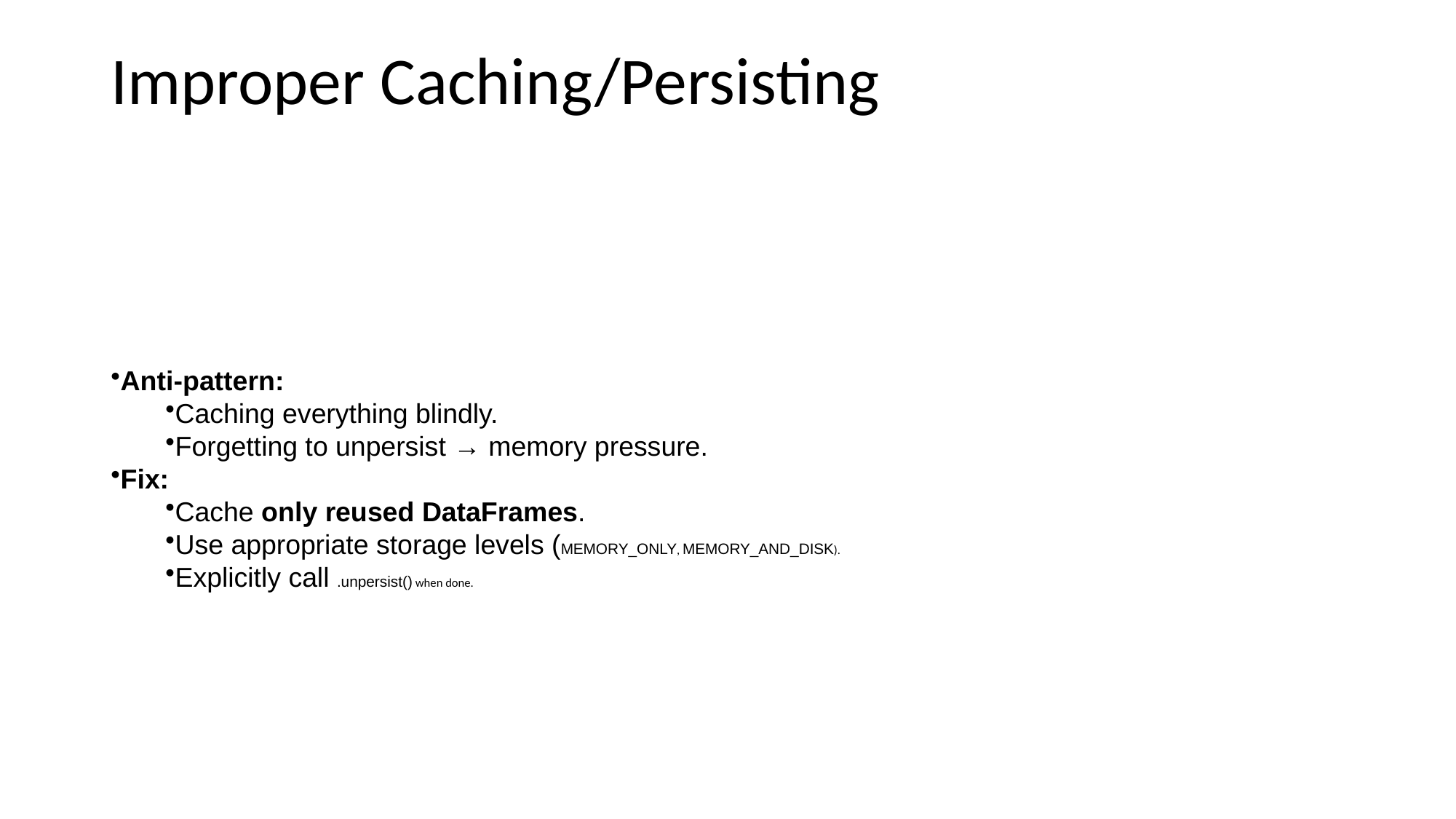

# Improper Caching/Persisting

Anti-pattern:
Caching everything blindly.
Forgetting to unpersist → memory pressure.
Fix:
Cache only reused DataFrames.
Use appropriate storage levels (MEMORY_ONLY, MEMORY_AND_DISK).
Explicitly call .unpersist() when done.